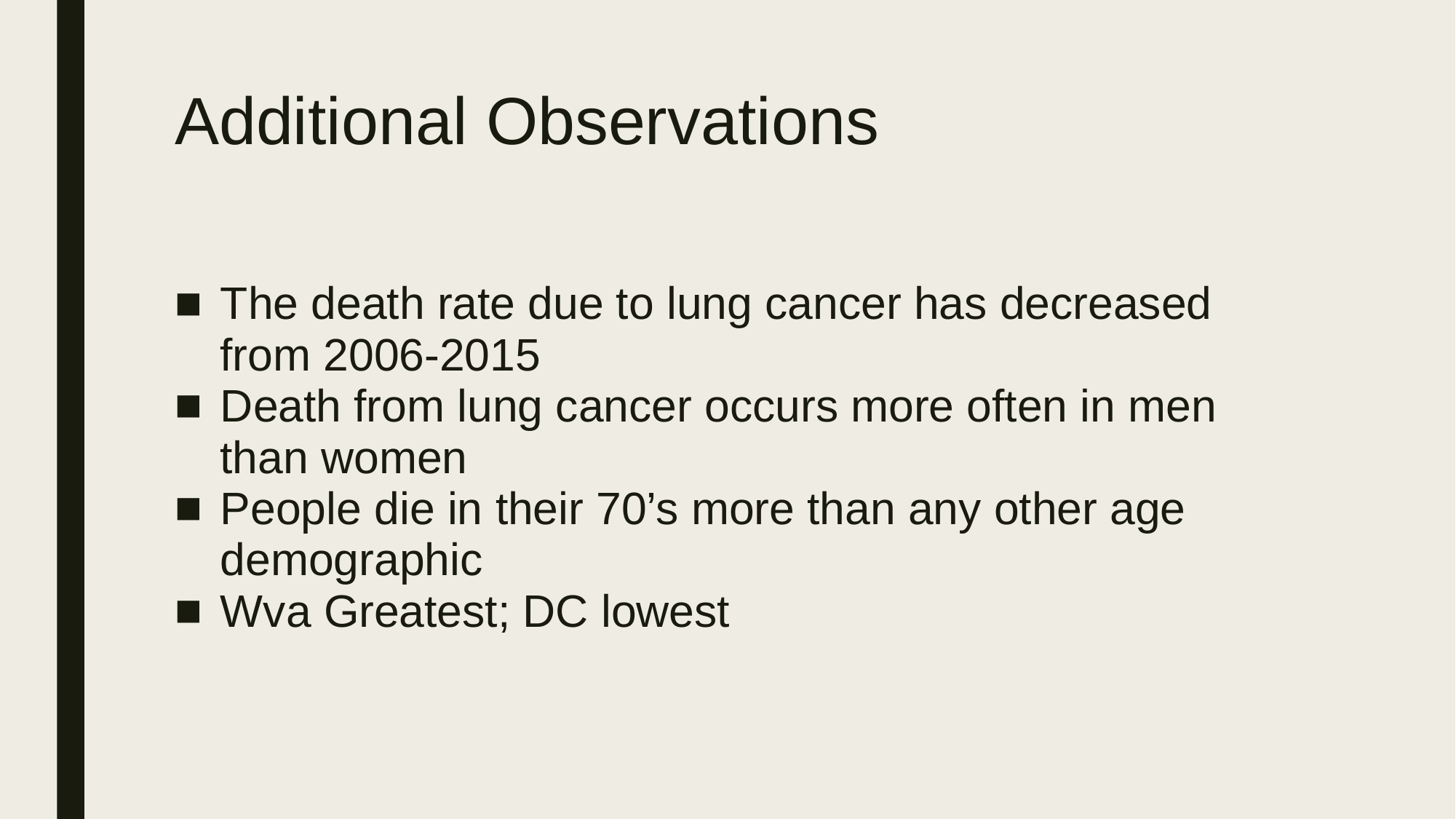

Additional Observations
The death rate due to lung cancer has decreased from 2006-2015
Death from lung cancer occurs more often in men than women
People die in their 70’s more than any other age demographic
Wva Greatest; DC lowest